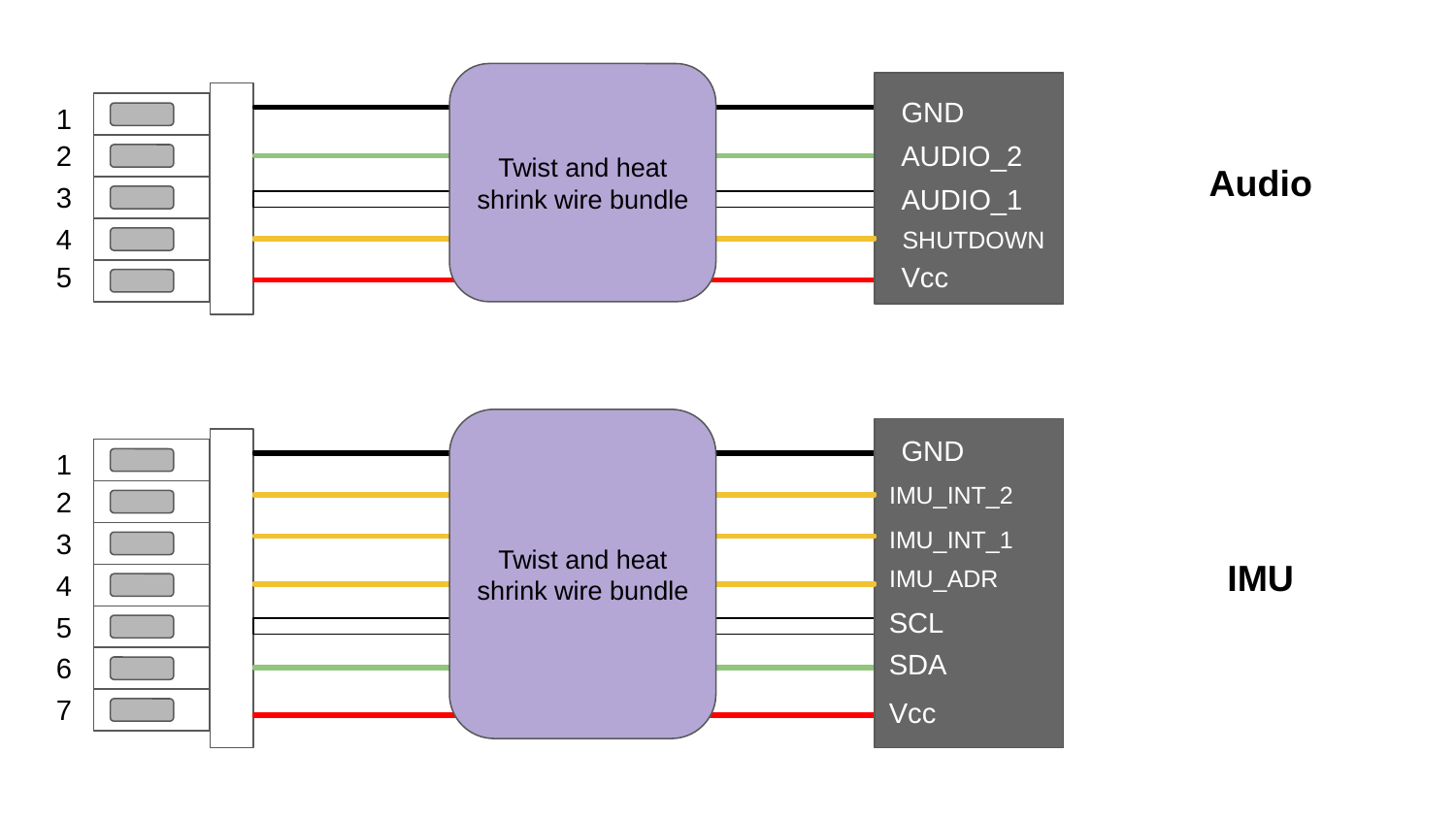

Twist and heat shrink wire bundle

GND

1

2
AUDIO_2

Audio

3
AUDIO_1

4
SHUTDOWN

5
Vcc

Twist and heat shrink wire bundle

GND

1

IMU_INT_2
2

IMU_INT_1
3

IMU
IMU_ADR
4

SCL
5

SDA
6

7
Vcc